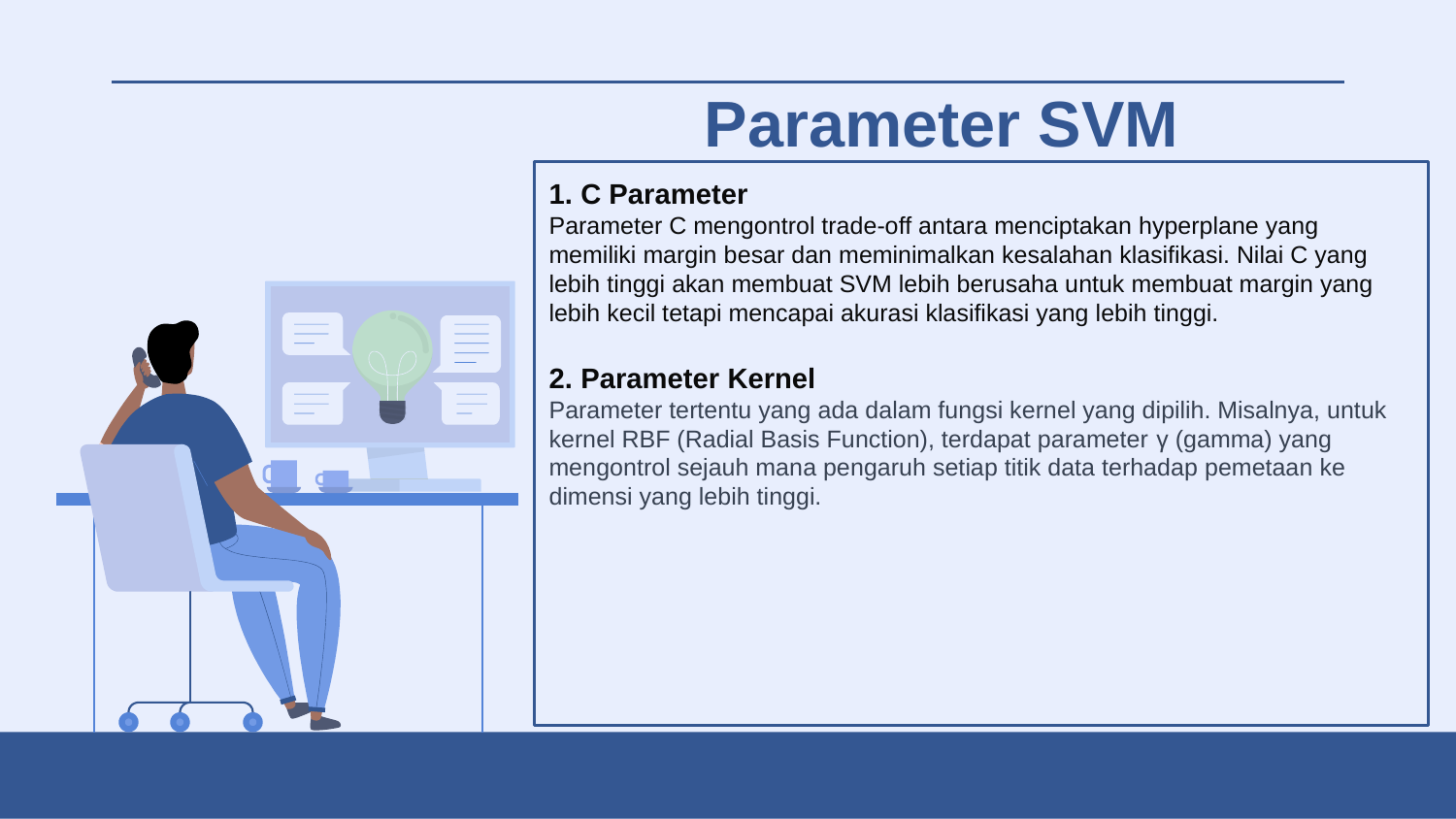

# Parameter SVM
1. C Parameter
Parameter C mengontrol trade-off antara menciptakan hyperplane yang memiliki margin besar dan meminimalkan kesalahan klasifikasi. Nilai C yang lebih tinggi akan membuat SVM lebih berusaha untuk membuat margin yang lebih kecil tetapi mencapai akurasi klasifikasi yang lebih tinggi.

2. Parameter Kernel
Parameter tertentu yang ada dalam fungsi kernel yang dipilih. Misalnya, untuk kernel RBF (Radial Basis Function), terdapat parameter γ (gamma) yang mengontrol sejauh mana pengaruh setiap titik data terhadap pemetaan ke dimensi yang lebih tinggi.